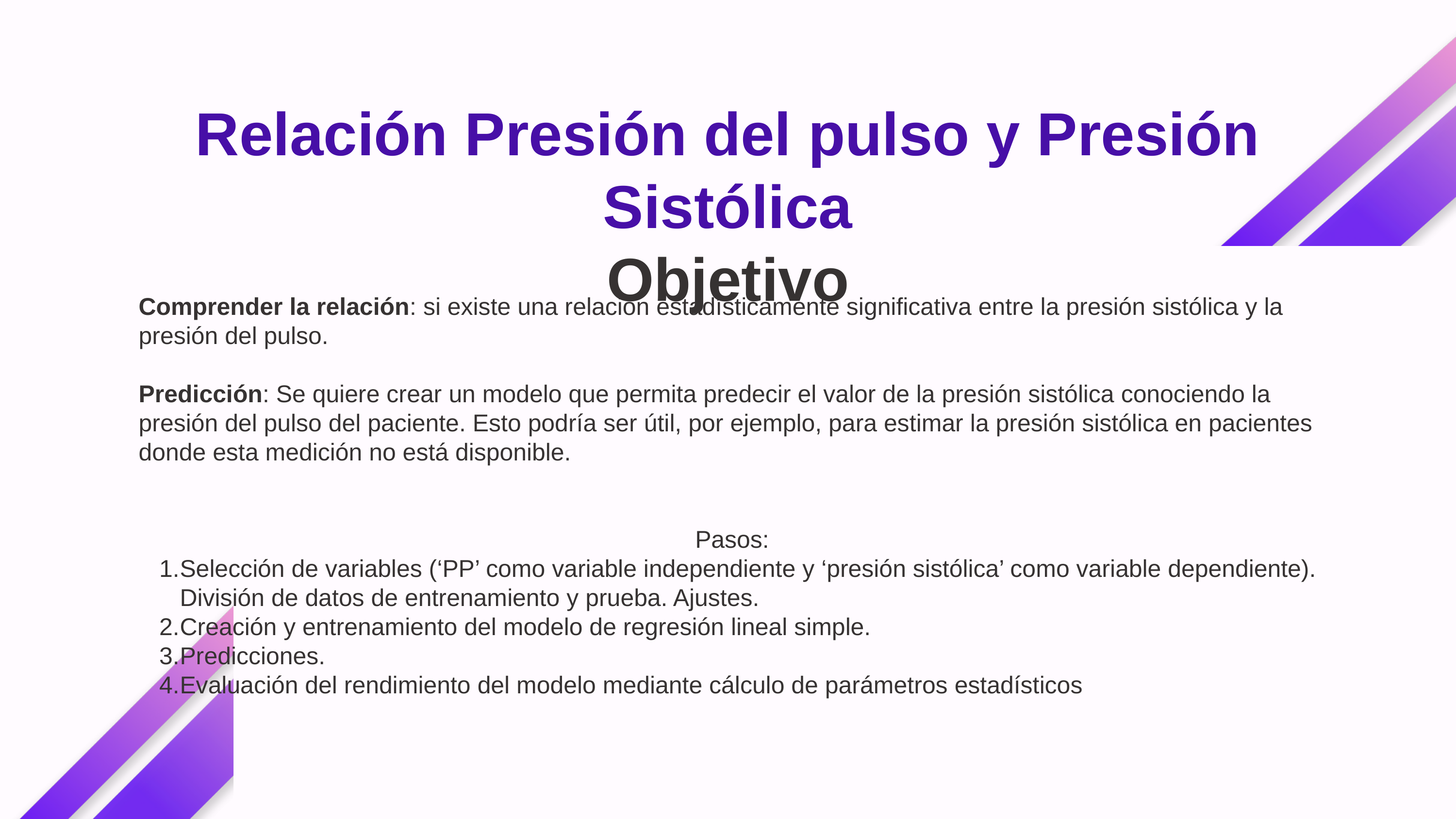

Relación Presión del pulso y Presión Sistólica
Objetivo
Comprender la relación: si existe una relación estadísticamente significativa entre la presión sistólica y la presión del pulso.

Predicción: Se quiere crear un modelo que permita predecir el valor de la presión sistólica conociendo la presión del pulso del paciente. Esto podría ser útil, por ejemplo, para estimar la presión sistólica en pacientes donde esta medición no está disponible.

Pasos:
Selección de variables (‘PP’ como variable independiente y ‘presión sistólica’ como variable dependiente). División de datos de entrenamiento y prueba. Ajustes.
Creación y entrenamiento del modelo de regresión lineal simple.
Predicciones.
Evaluación del rendimiento del modelo mediante cálculo de parámetros estadísticos